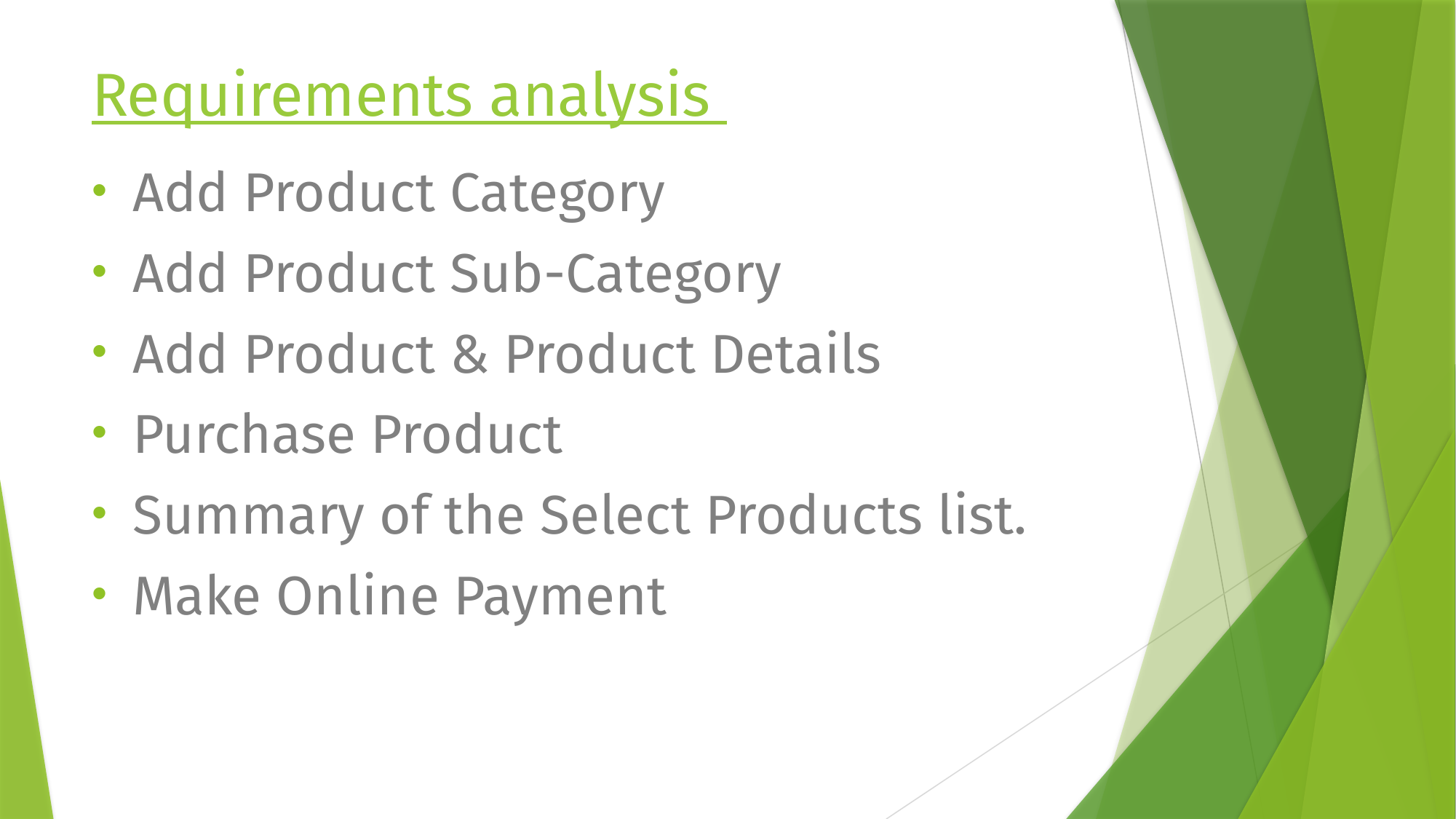

# Requirements analysis
Add Product Category
Add Product Sub-Category
Add Product & Product Details
Purchase Product
Summary of the Select Products list.
Make Online Payment